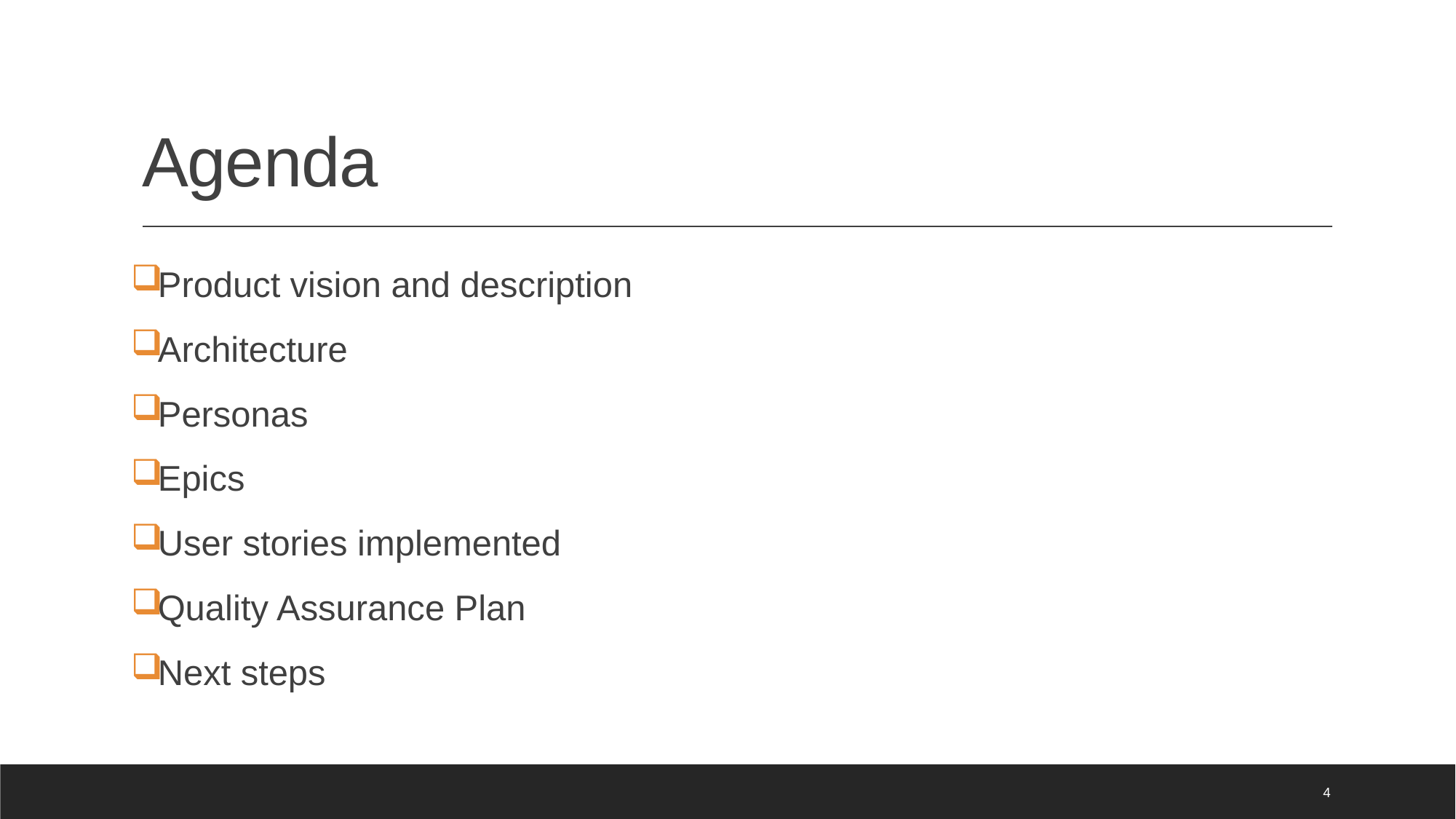

# Agenda
Product vision and description
Architecture
Personas
Epics
User stories implemented
Quality Assurance Plan
Next steps
4